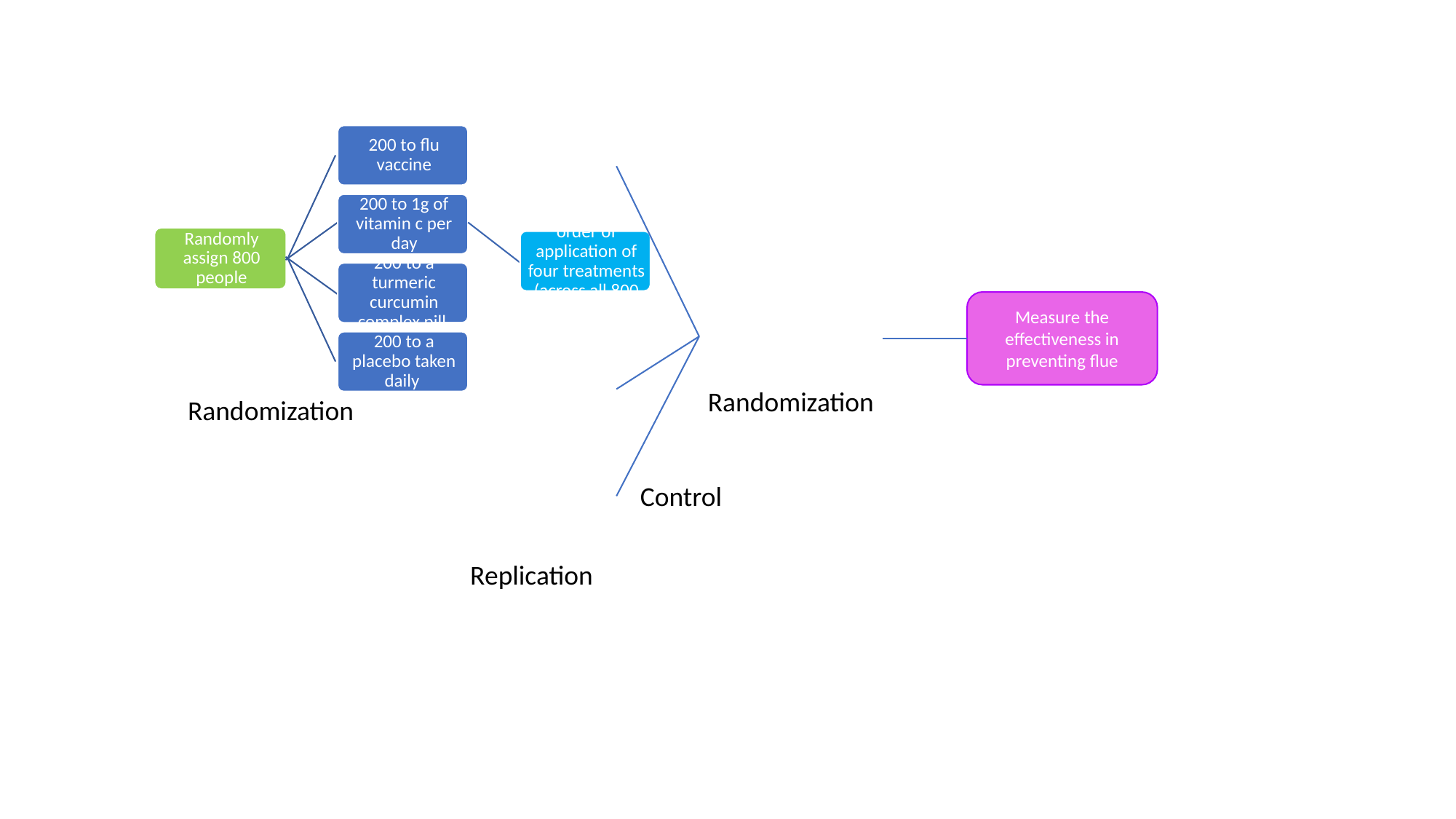

Randomly assign 800 people

200 to flu vaccine

200 to 1g of vitamin c per day

Randomize order of application of four treatments (across all 800 people)

200 to a turmeric curcumin complex pill

200 to a placebo taken daily
Measure the effectiveness in preventing flue
Randomization
Randomization
Control
Replication